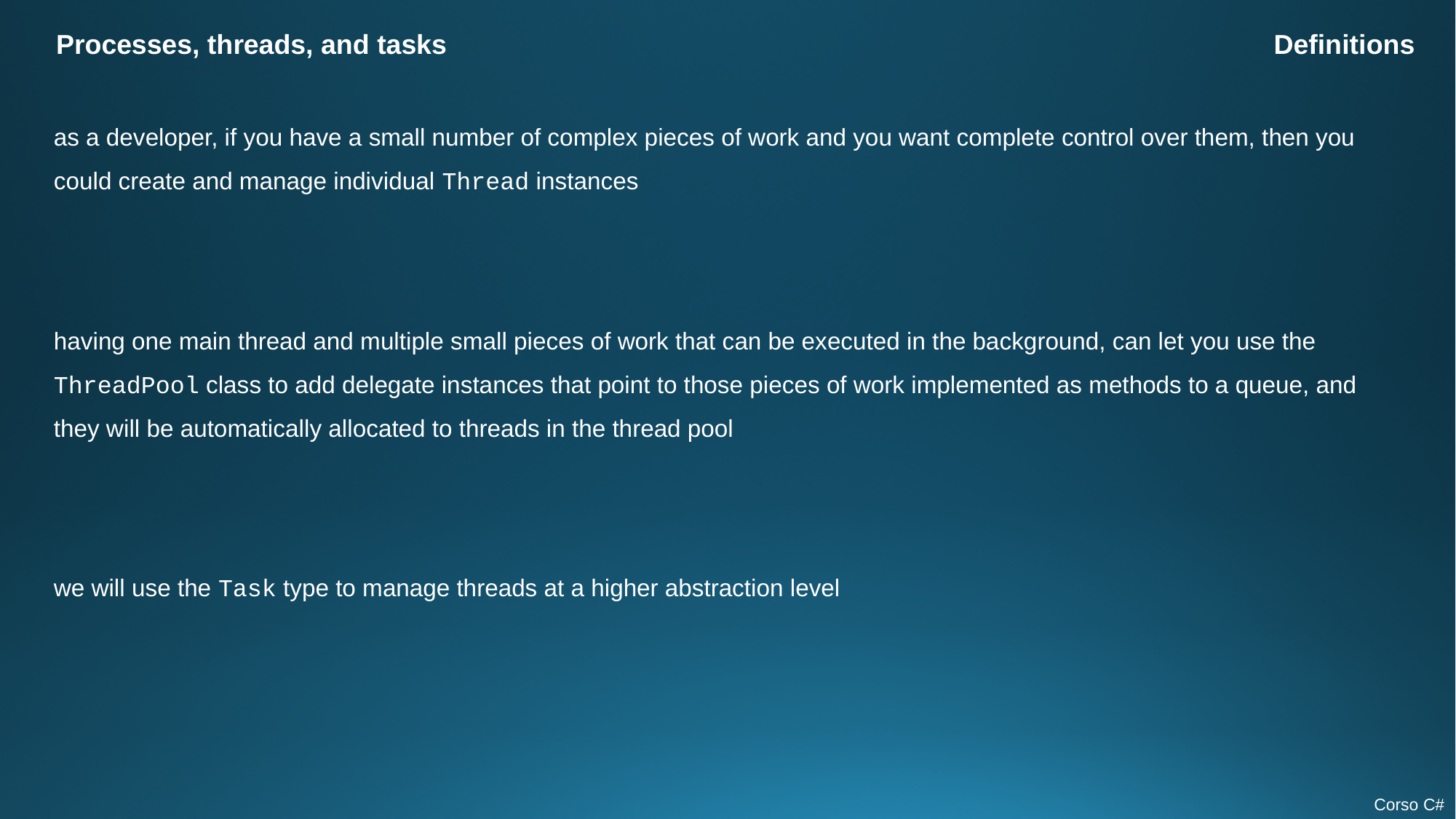

Processes, threads, and tasks
Definitions
as a developer, if you have a small number of complex pieces of work and you want complete control over them, then you could create and manage individual Thread instances

having one main thread and multiple small pieces of work that can be executed in the background, can let you use the ThreadPool class to add delegate instances that point to those pieces of work implemented as methods to a queue, and they will be automatically allocated to threads in the thread pool

we will use the Task type to manage threads at a higher abstraction level
Corso C#